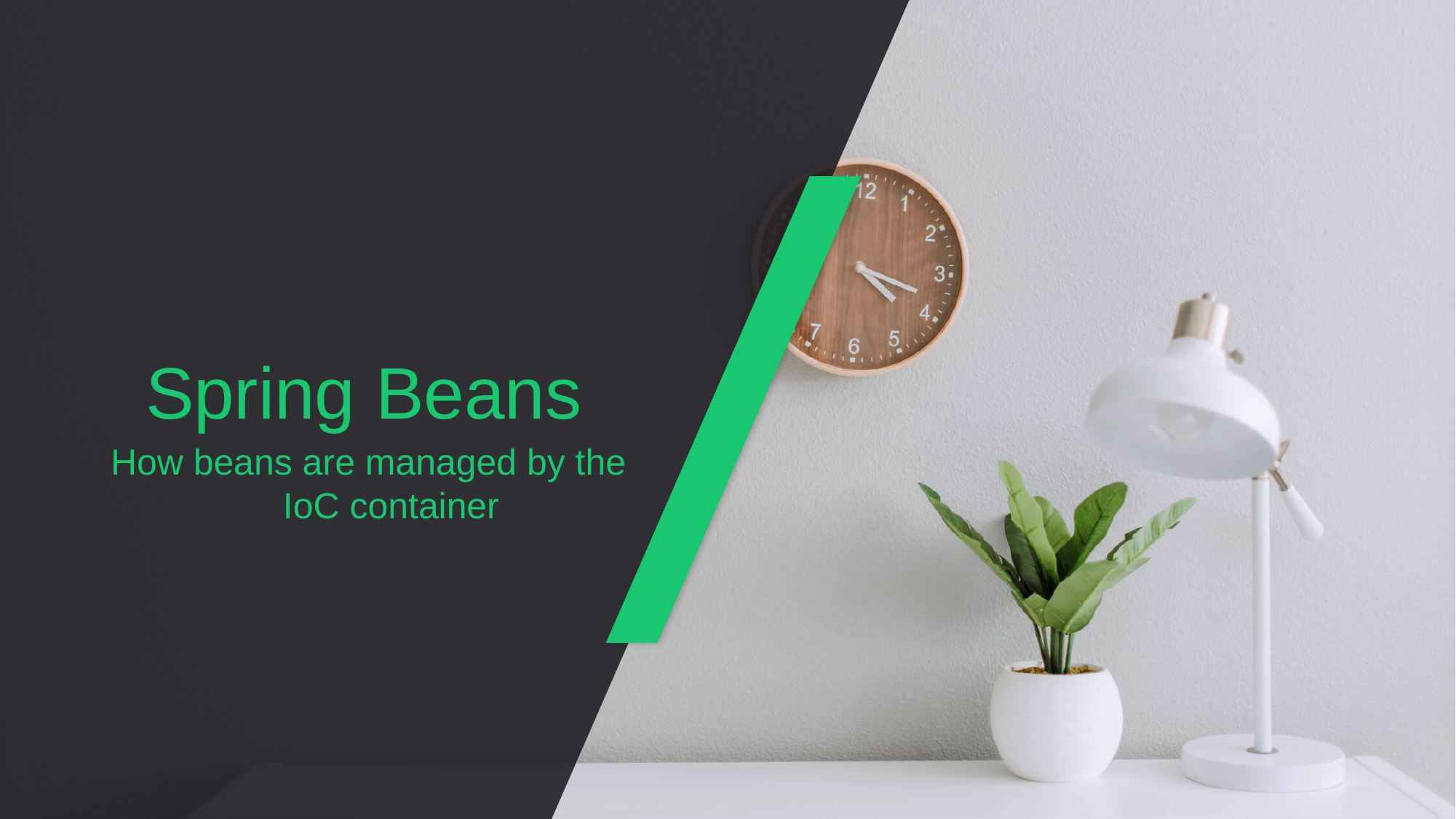

# Spring Beans
How beans are managed by the IoC container